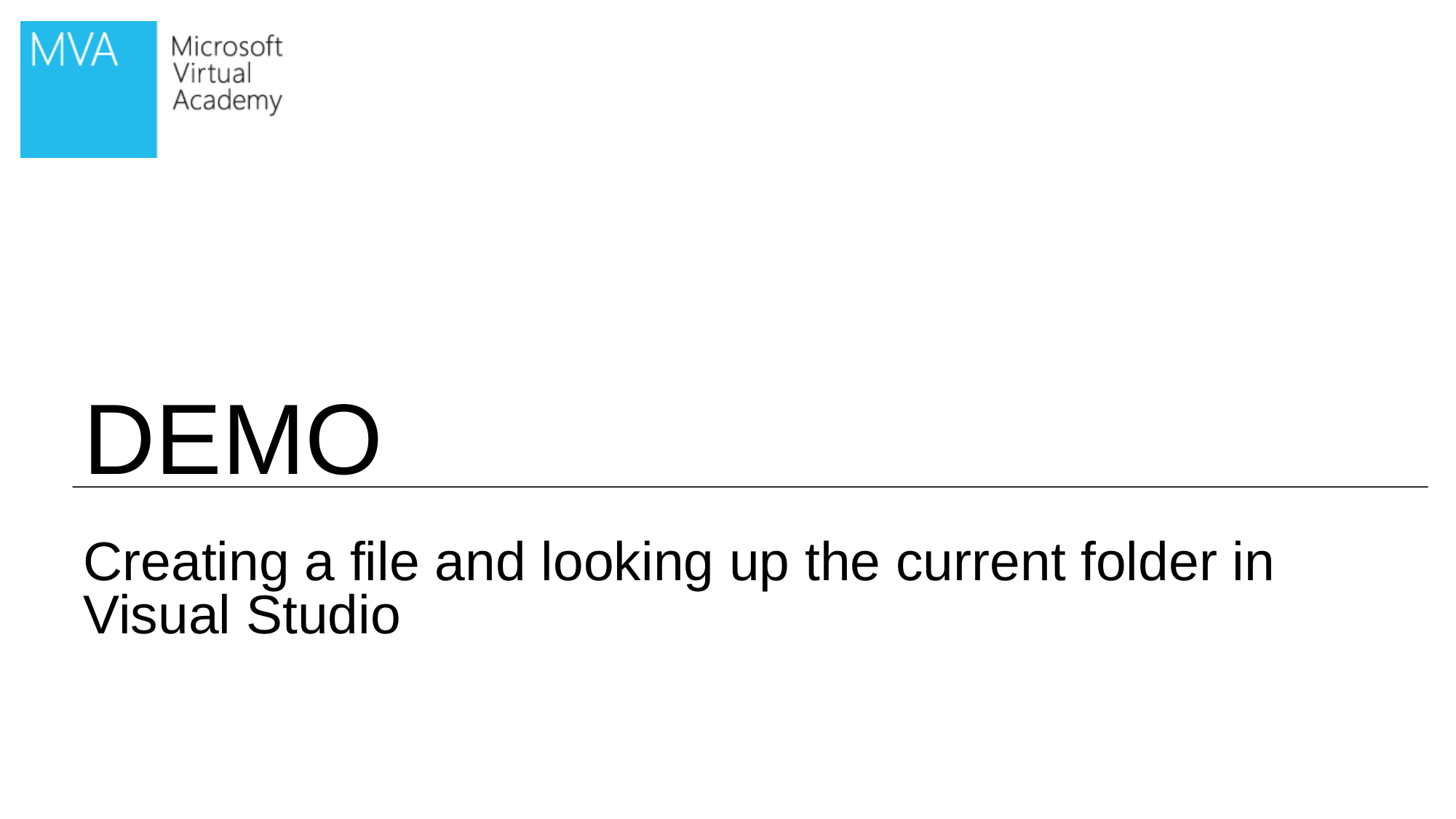

Creating a file and looking up the current folder in Visual Studio